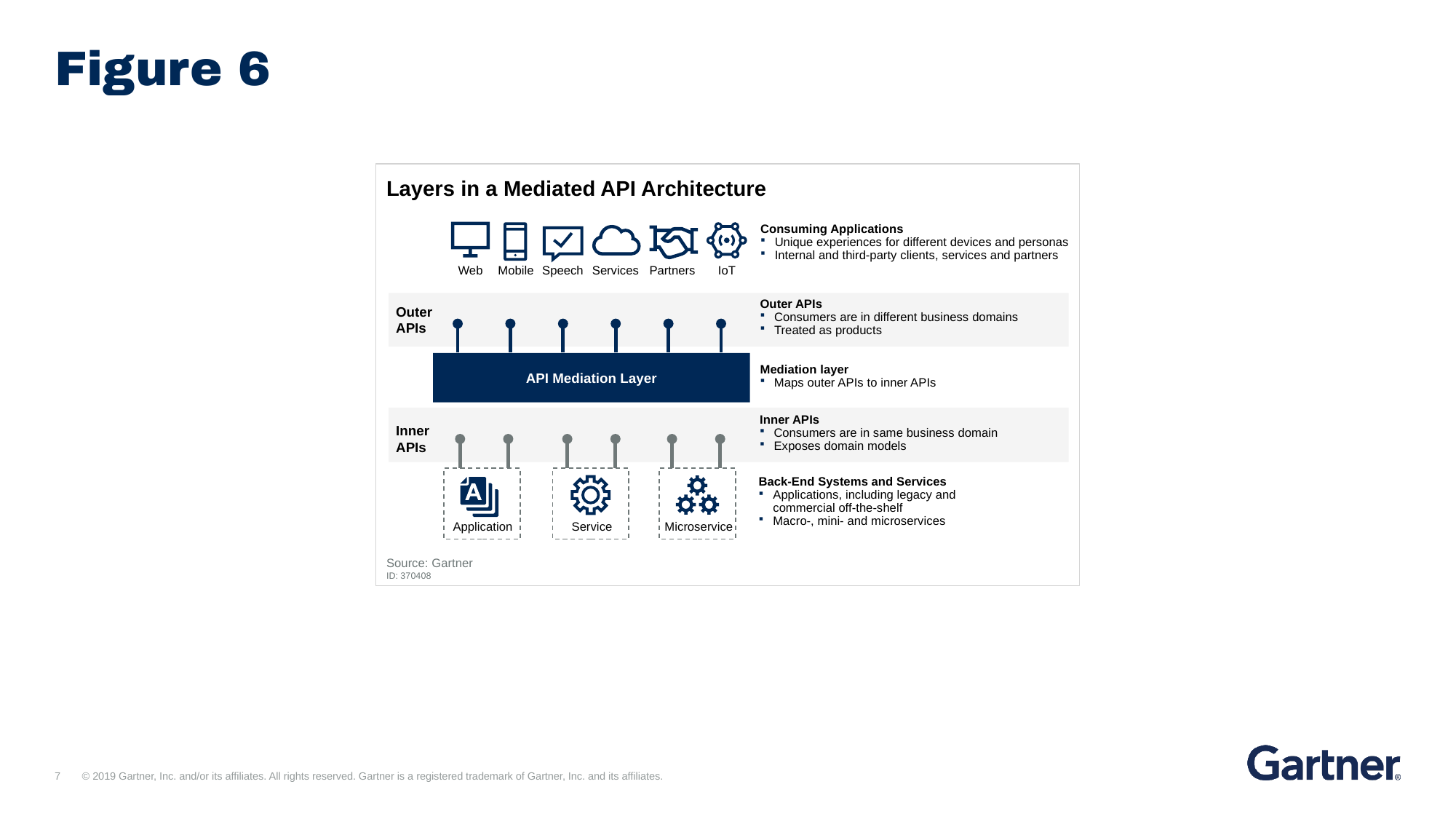

# Figure 6

Layers in a Mediated API Architecture
Consuming Applications
Unique experiences for different devices and personas
Internal and third-party clients, services and partners

Web

IoT

Mobile

Services

Partners

Speech
Outer APIs
Consumers are in different business domains
Treated as products

Outer
APIs
API Mediation Layer
Mediation layer
Maps outer APIs to inner APIs

Inner APIs
Consumers are in same business domain
Exposes domain models
Inner
APIs

Back-End Systems and Services
Applications, including legacy and commercial off-the-shelf
Macro-, mini- and microservices

Application
Service
Microservice
Source: Gartner
ID: 370408